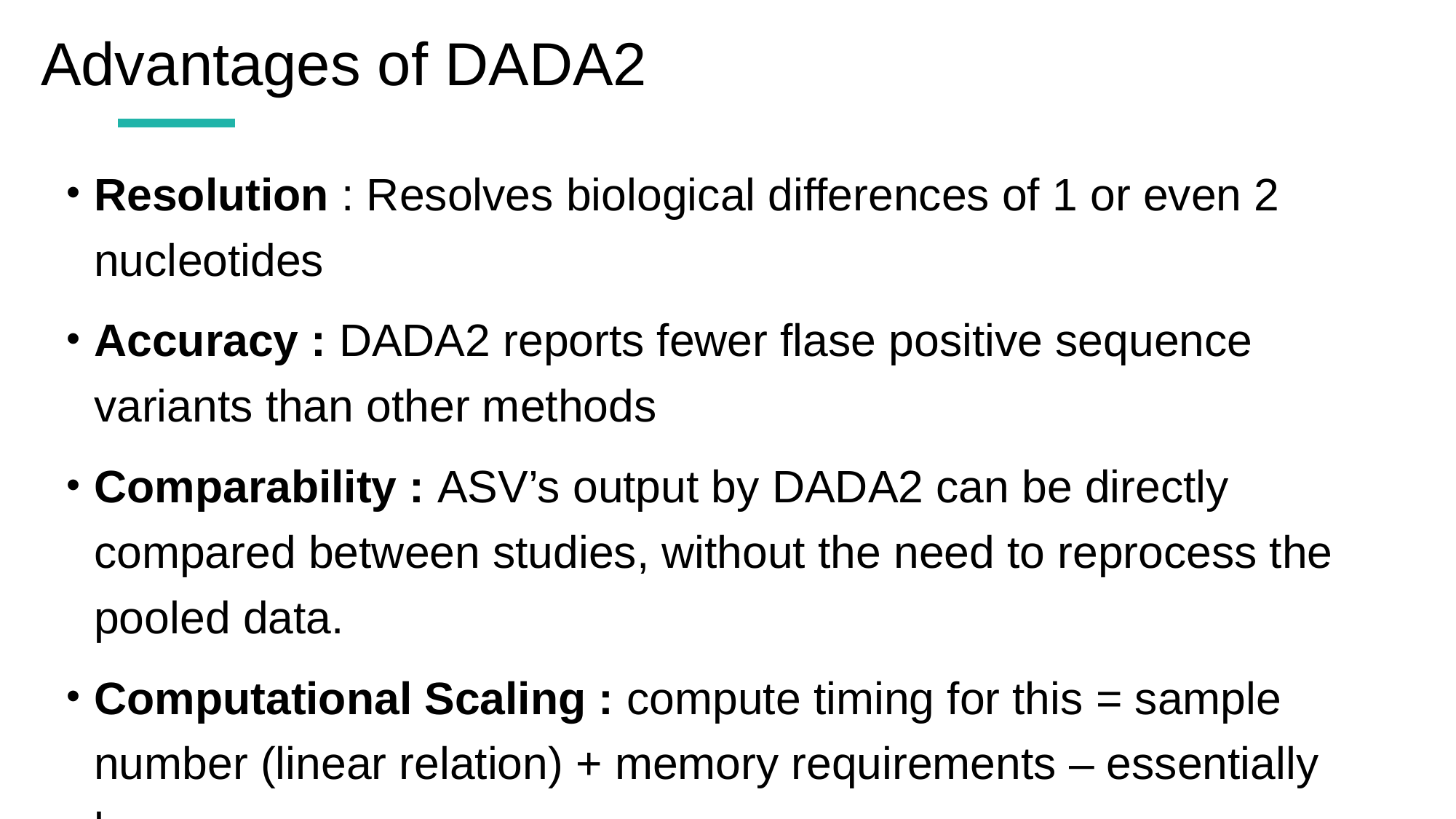

# Advantages of DADA2
Resolution : Resolves biological differences of 1 or even 2 nucleotides
Accuracy : DADA2 reports fewer flase positive sequence variants than other methods
Comparability : ASV’s output by DADA2 can be directly compared between studies, without the need to reprocess the pooled data.
Computational Scaling : compute timing for this = sample number (linear relation) + memory requirements – essentially less.